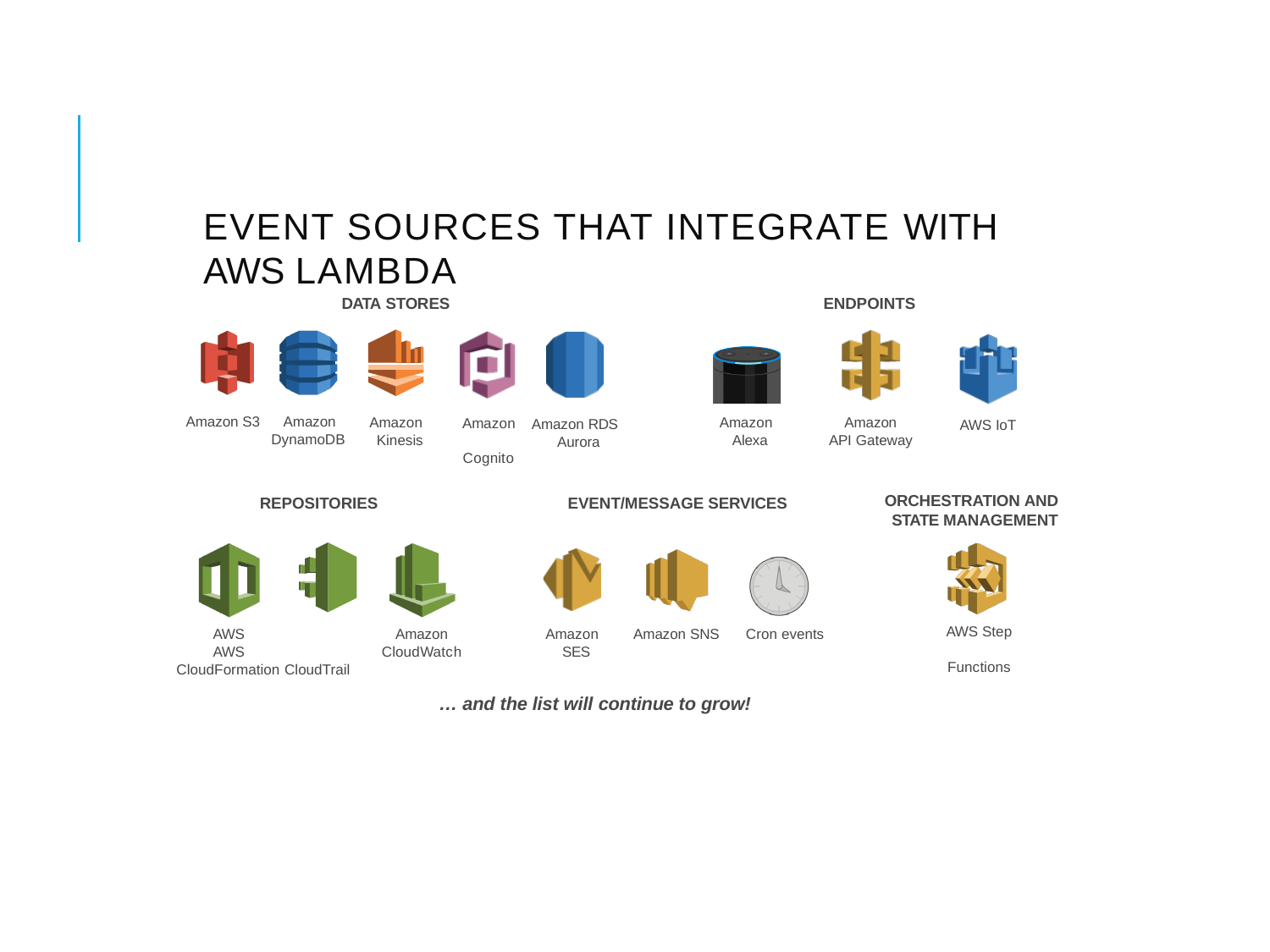

# Event Sources that integrate with AWS Lambda
DATA STORES	ENDPOINTS

Amazon S3	Amazon
DynamoDB
Amazon  Kinesis
Amazon  Alexa
Amazon  API Gateway
Amazon  Cognito
Amazon RDS  Aurora
AWS IoT
ORCHESTRATION AND  STATE MANAGEMENT
REPOSITORIES
EVENT/MESSAGE SERVICES

AWS Step  Functions
Amazon  CloudWatch
Cron events
AWS	AWS
CloudFormation CloudTrail
Amazon  SES
Amazon SNS
… and the list will continue to grow!